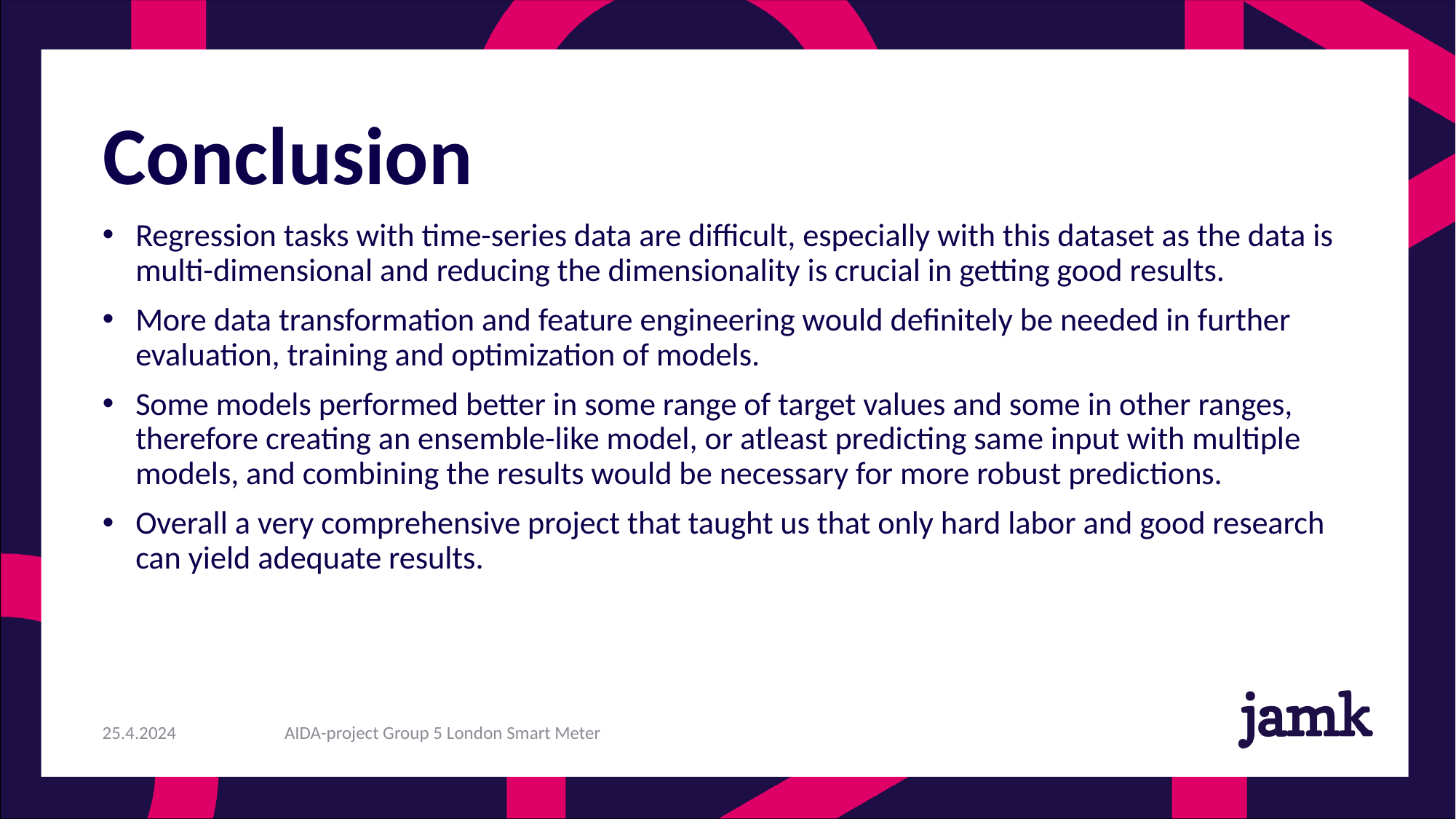

# Conclusion
Regression tasks with time-series data are difficult, especially with this dataset as the data is multi-dimensional and reducing the dimensionality is crucial in getting good results.
More data transformation and feature engineering would definitely be needed in further evaluation, training and optimization of models.
Some models performed better in some range of target values and some in other ranges, therefore creating an ensemble-like model, or atleast predicting same input with multiple models, and combining the results would be necessary for more robust predictions.
Overall a very comprehensive project that taught us that only hard labor and good research can yield adequate results.
25.4.2024
AIDA-project Group 5 London Smart Meter